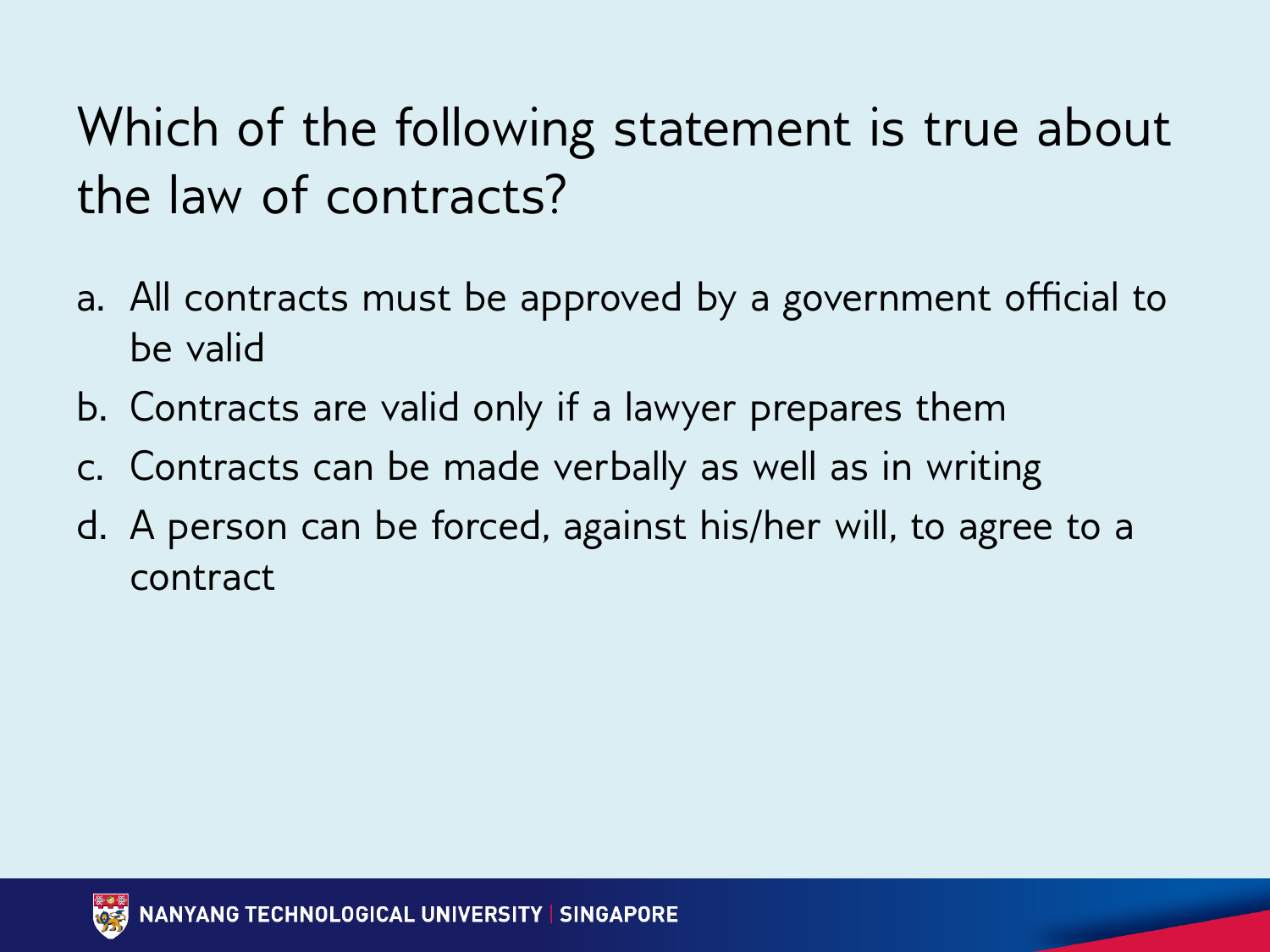

# Which of the following statement is true about the law of contracts?
All contracts must be approved by a government official to be valid
Contracts are valid only if a lawyer prepares them
Contracts can be made verbally as well as in writing
A person can be forced, against his/her will, to agree to a contract